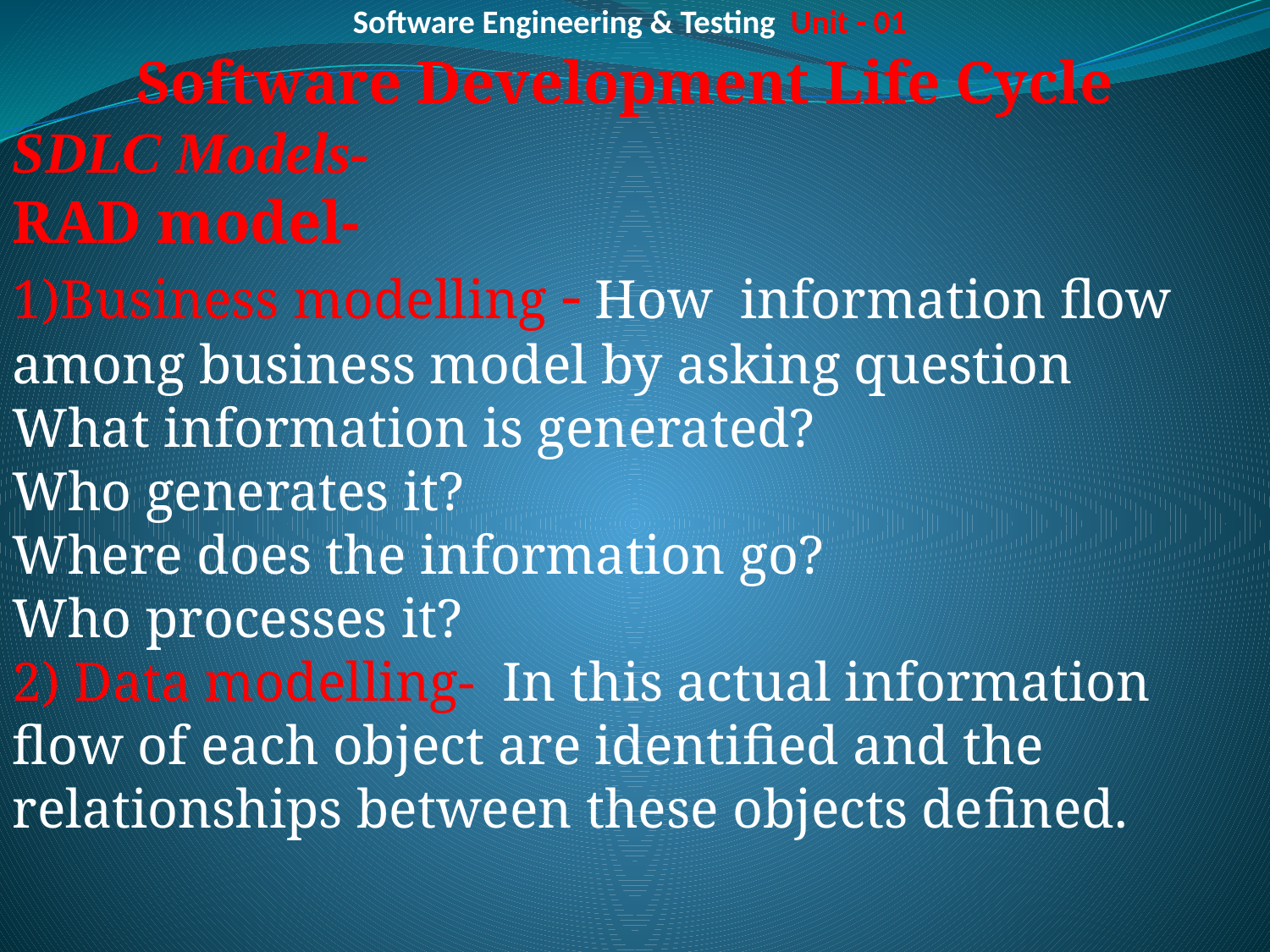

# Software Engineering & Testing  Unit - 01
Software Development Life Cycle

SDLC Models-
RAD model-
1)Business modelling - How  information ﬂow among business model by asking question
What information is generated?
Who generates it?
Where does the information go?
Who processes it?
2) Data modelling-  In this actual information ﬂow of each object are identiﬁed and the relationships between these objects deﬁned.